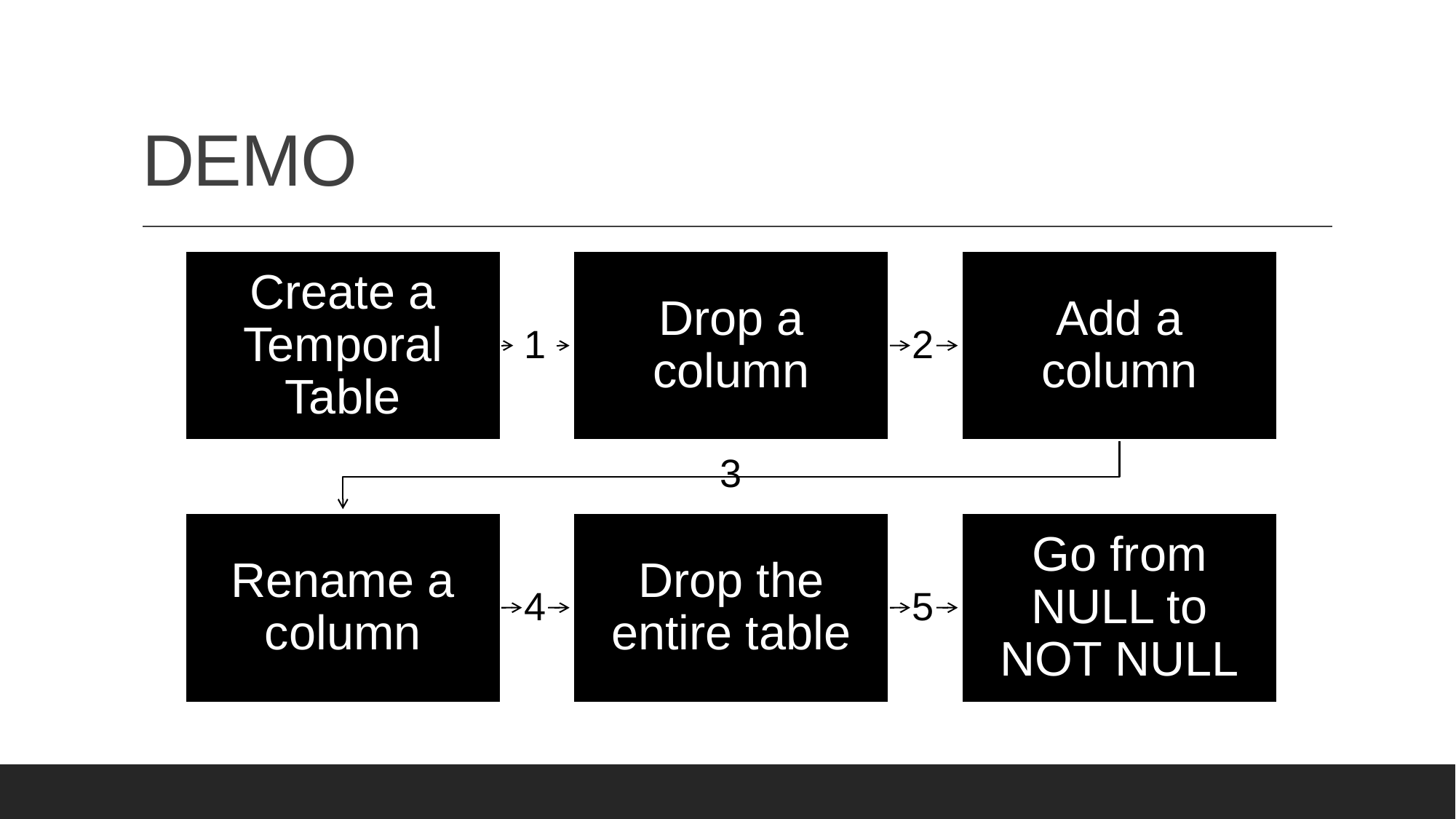

# DEMO
1
Create a Temporal Table
2
Drop a column
3
Add a column
4
Rename a column
5
Drop the entire table
Go from NULL to NOT NULL